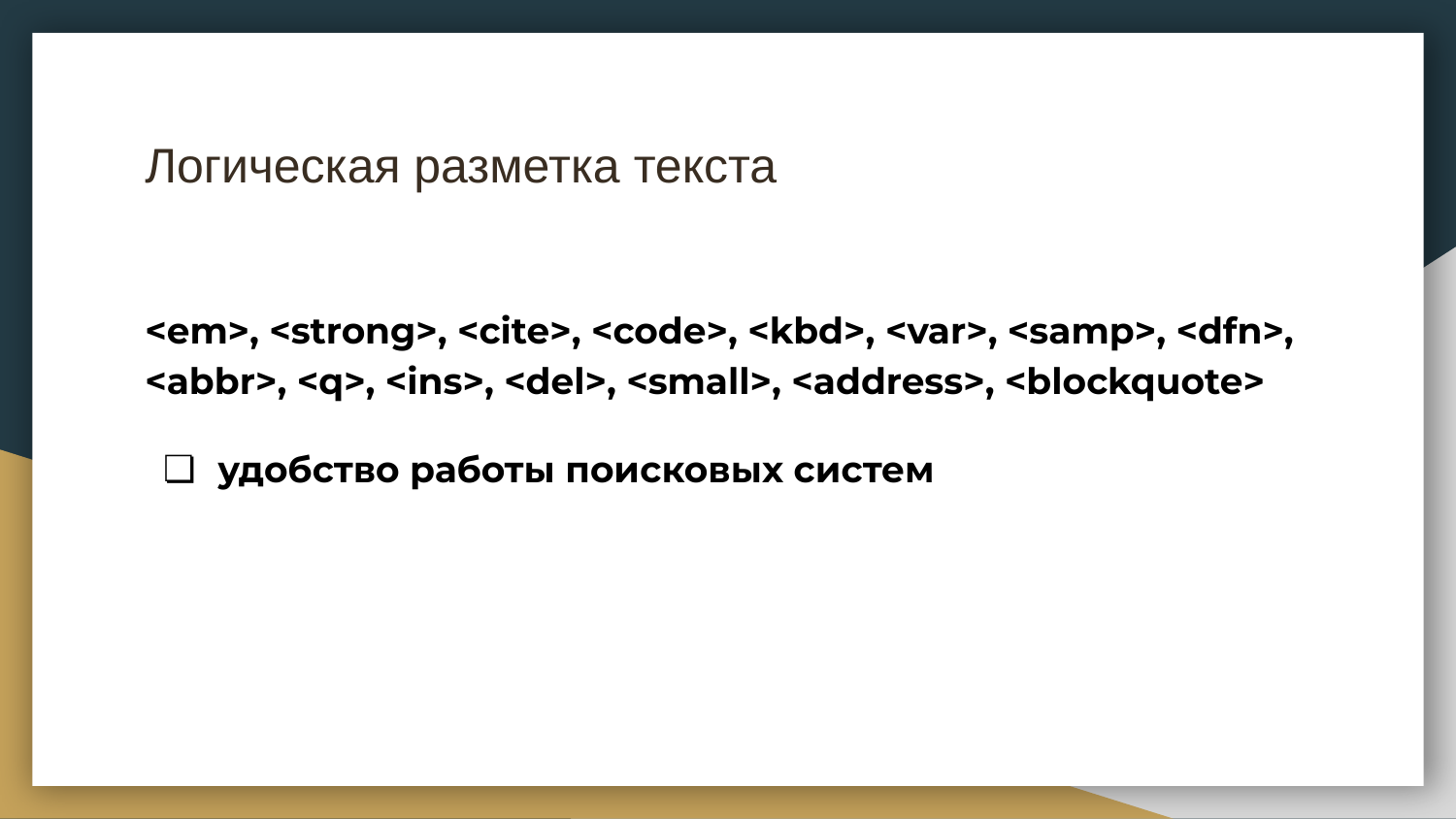

# Логическая разметка текста
<em>, <strong>, <cite>, <code>, <kbd>, <var>, <samp>, <dfn>, <abbr>, <q>, <ins>, <del>, <small>, <address>, <blockquote>
удобство работы поисковых систем